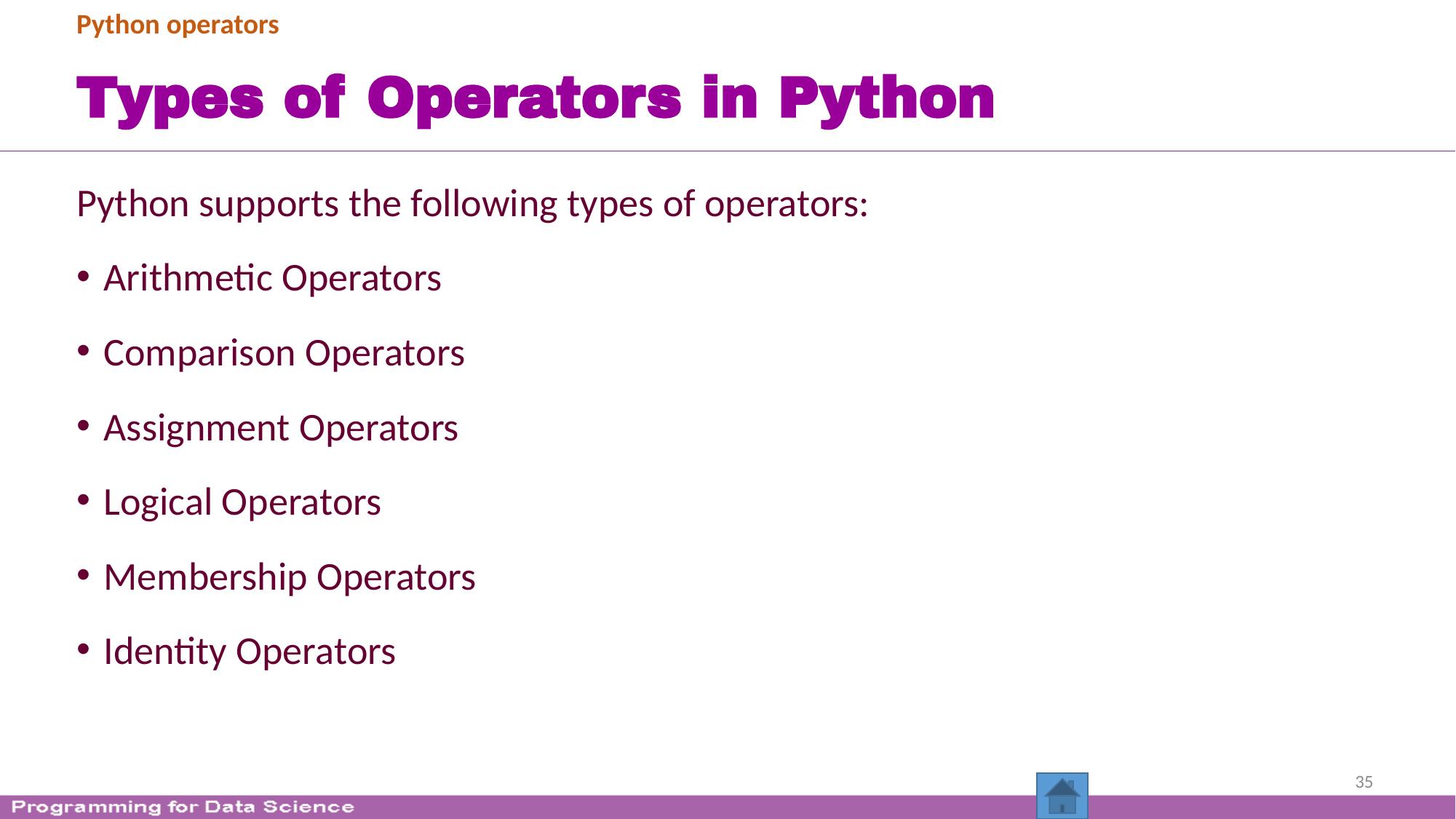

Python operators

# Types of Operators in Python
Python supports the following types of operators:
Arithmetic Operators
Comparison Operators
Assignment Operators
Logical Operators
Membership Operators
Identity Operators

35